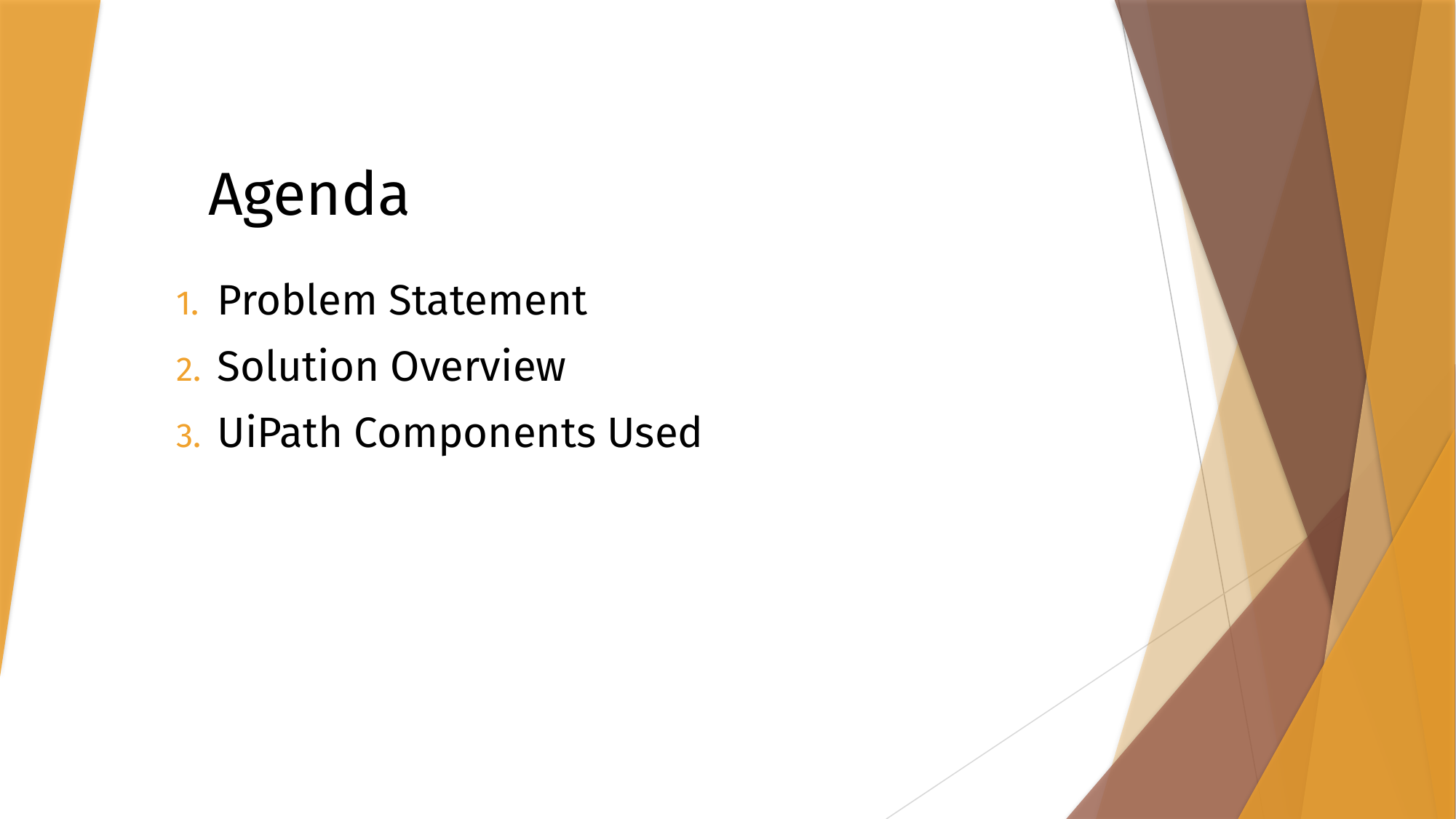

# Agenda
Problem Statement
Solution Overview
UiPath Components Used